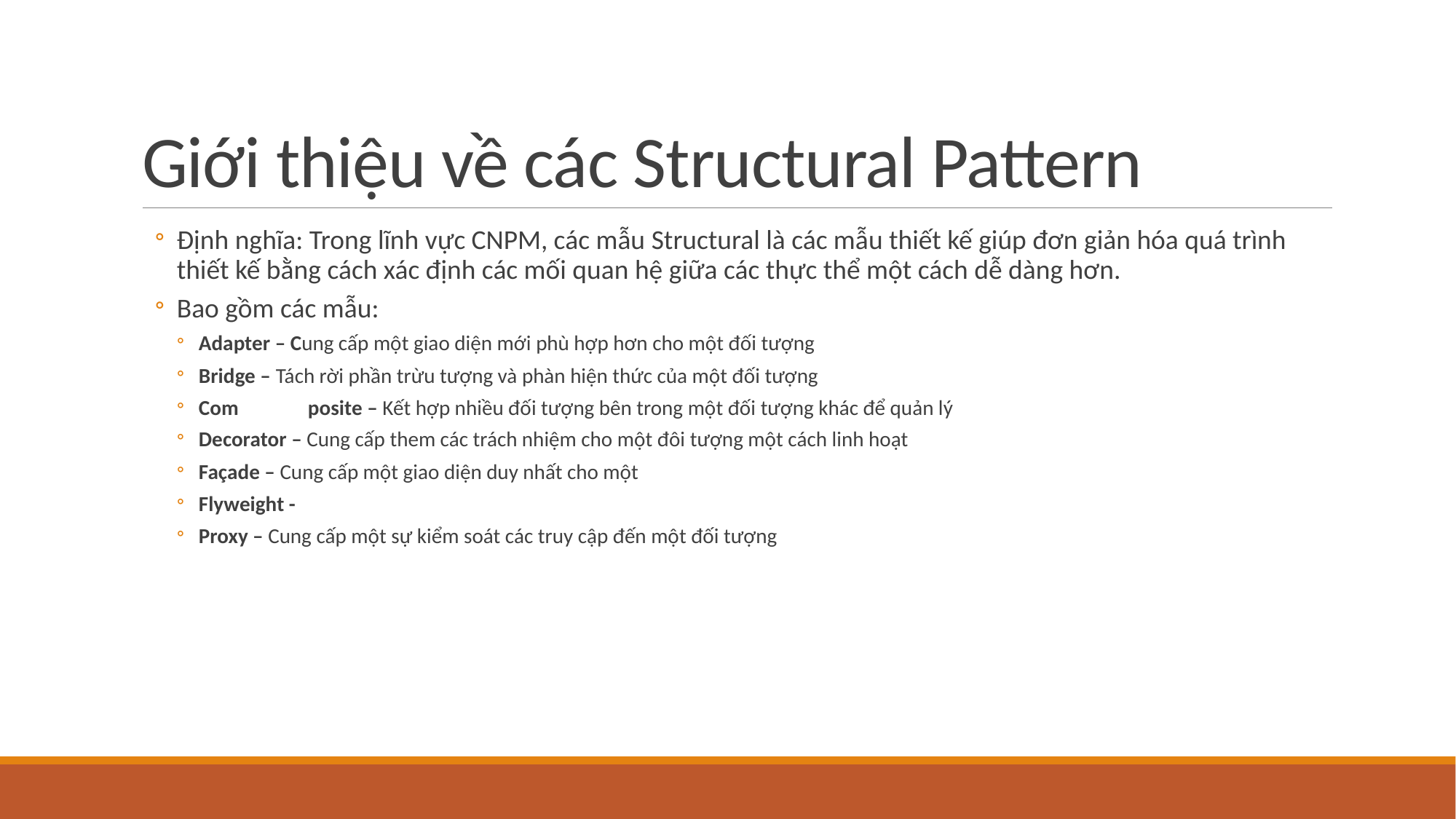

# Giới thiệu về các Structural Pattern
Định nghĩa: Trong lĩnh vực CNPM, các mẫu Structural là các mẫu thiết kế giúp đơn giản hóa quá trình thiết kế bằng cách xác định các mối quan hệ giữa các thực thể một cách dễ dàng hơn.
Bao gồm các mẫu:
Adapter – Cung cấp một giao diện mới phù hợp hơn cho một đối tượng
Bridge – Tách rời phần trừu tượng và phàn hiện thức của một đối tượng
Com	posite – Kết hợp nhiều đối tượng bên trong một đối tượng khác để quản lý
Decorator – Cung cấp them các trách nhiệm cho một đôi tượng một cách linh hoạt
Façade – Cung cấp một giao diện duy nhất cho một
Flyweight -
Proxy – Cung cấp một sự kiểm soát các truy cập đến một đối tượng